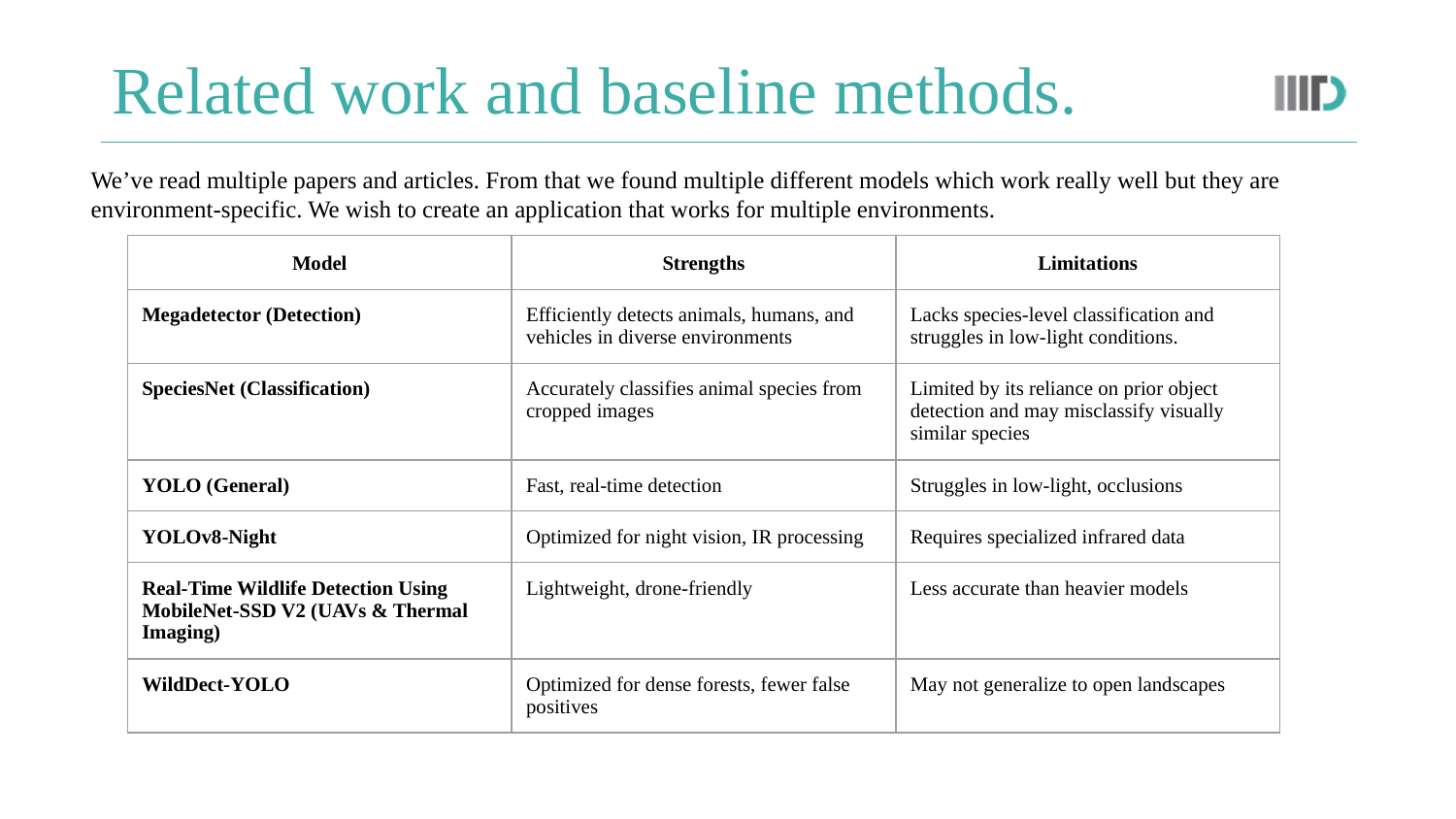

# Related work and baseline methods.
We’ve read multiple papers and articles. From that we found multiple different models which work really well but they are environment-specific. We wish to create an application that works for multiple environments.

| Model | Strengths | Limitations |
| --- | --- | --- |
| Megadetector (Detection) | Efficiently detects animals, humans, and vehicles in diverse environments | Lacks species-level classification and struggles in low-light conditions. |
| SpeciesNet (Classification) | Accurately classifies animal species from cropped images | Limited by its reliance on prior object detection and may misclassify visually similar species |
| YOLO (General) | Fast, real-time detection | Struggles in low-light, occlusions |
| YOLOv8-Night | Optimized for night vision, IR processing | Requires specialized infrared data |
| Real-Time Wildlife Detection Using MobileNet-SSD V2 (UAVs & Thermal Imaging) | Lightweight, drone-friendly | Less accurate than heavier models |
| WildDect-YOLO | Optimized for dense forests, fewer false positives | May not generalize to open landscapes |